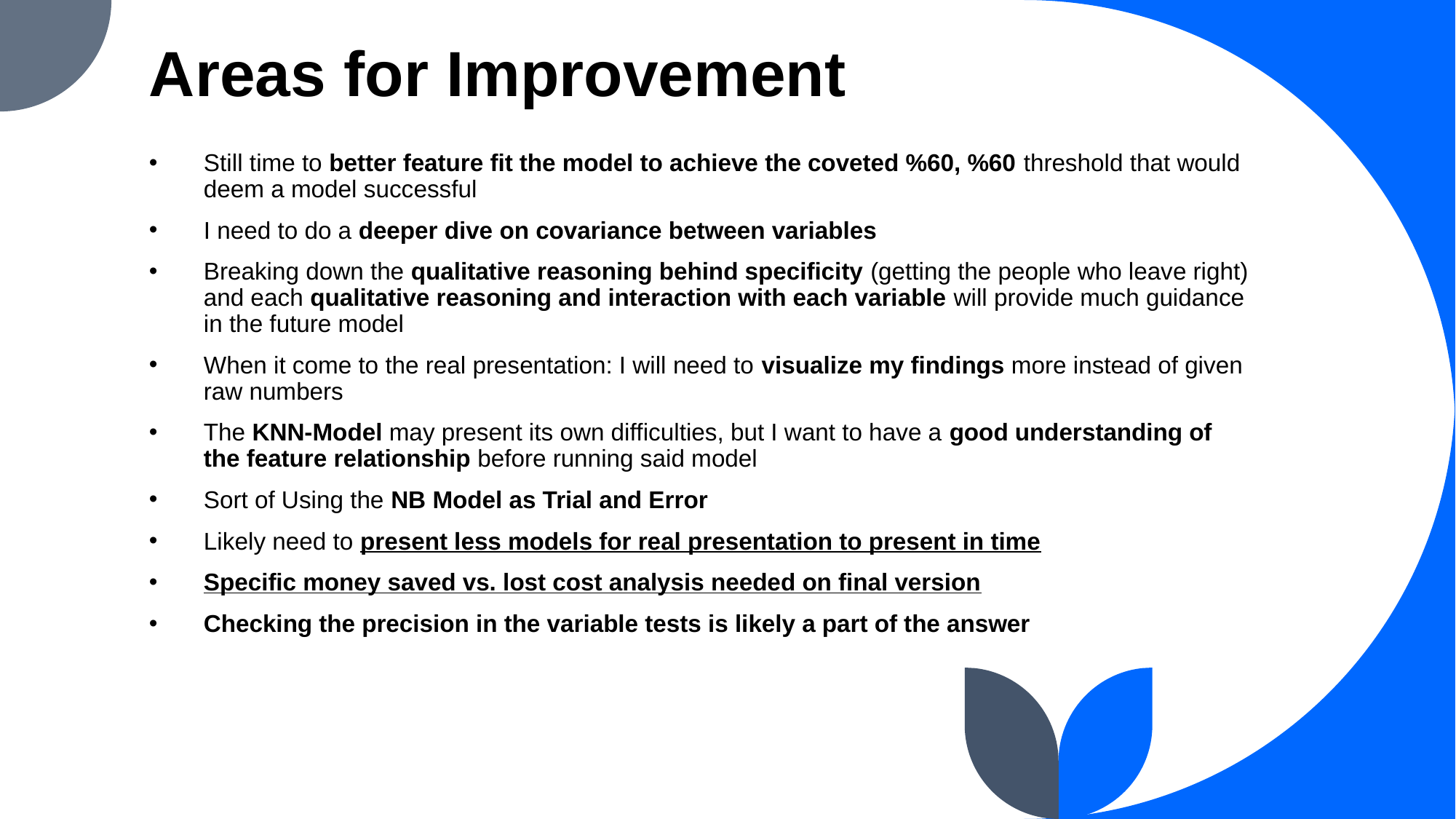

# Areas for Improvement
Still time to better feature fit the model to achieve the coveted %60, %60 threshold that would deem a model successful
I need to do a deeper dive on covariance between variables
Breaking down the qualitative reasoning behind specificity (getting the people who leave right) and each qualitative reasoning and interaction with each variable will provide much guidance in the future model
When it come to the real presentation: I will need to visualize my findings more instead of given raw numbers
The KNN-Model may present its own difficulties, but I want to have a good understanding of the feature relationship before running said model
Sort of Using the NB Model as Trial and Error
Likely need to present less models for real presentation to present in time
Specific money saved vs. lost cost analysis needed on final version
Checking the precision in the variable tests is likely a part of the answer